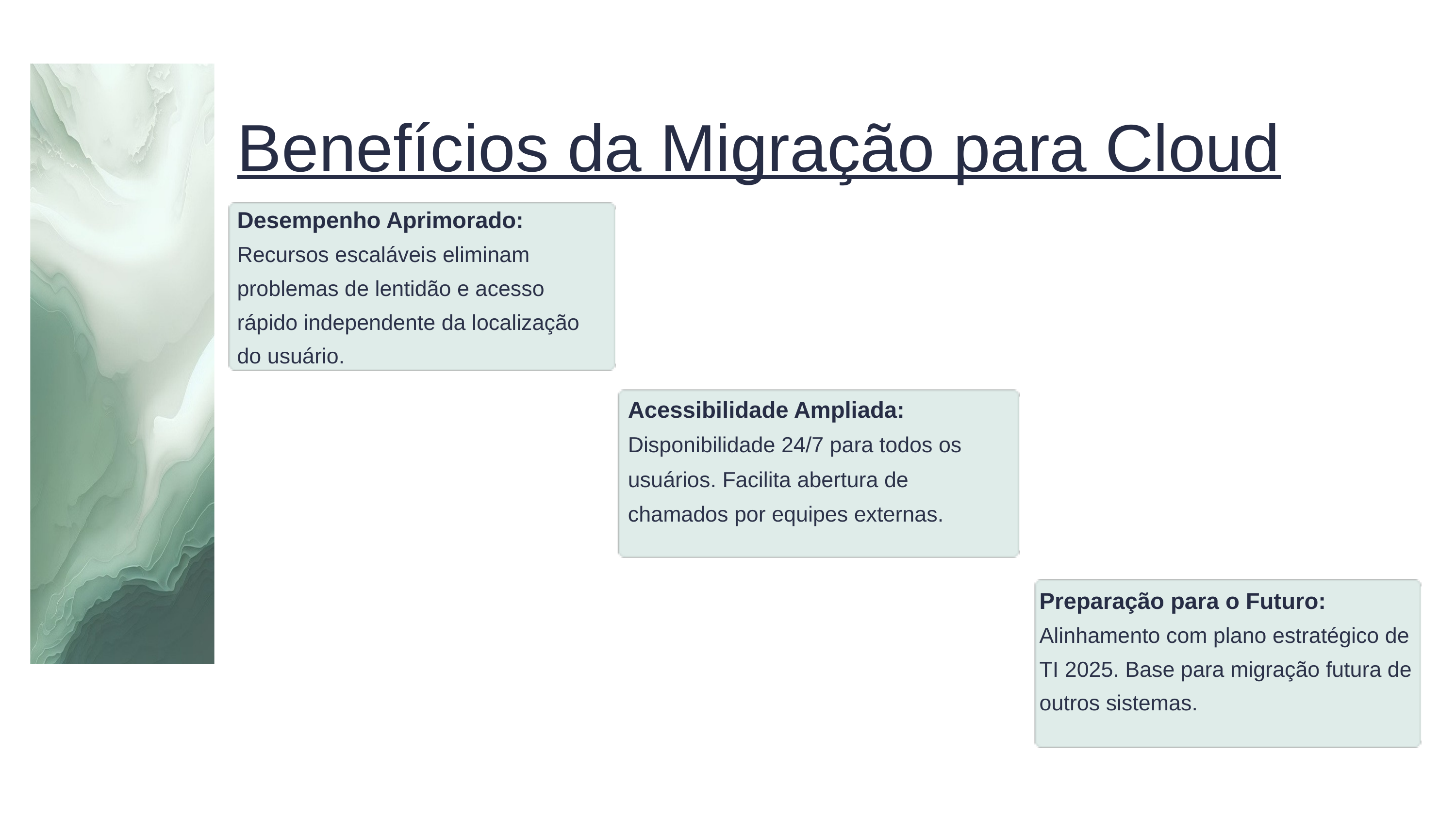

Benefícios da Migração para Cloud
Desempenho Aprimorado:
Recursos escaláveis eliminam problemas de lentidão e acesso rápido independente da localização do usuário.

Acessibilidade Ampliada:
Disponibilidade 24/7 para todos os usuários. Facilita abertura de chamados por equipes externas.

Preparação para o Futuro:
Alinhamento com plano estratégico de TI 2025. Base para migração futura de outros sistemas.